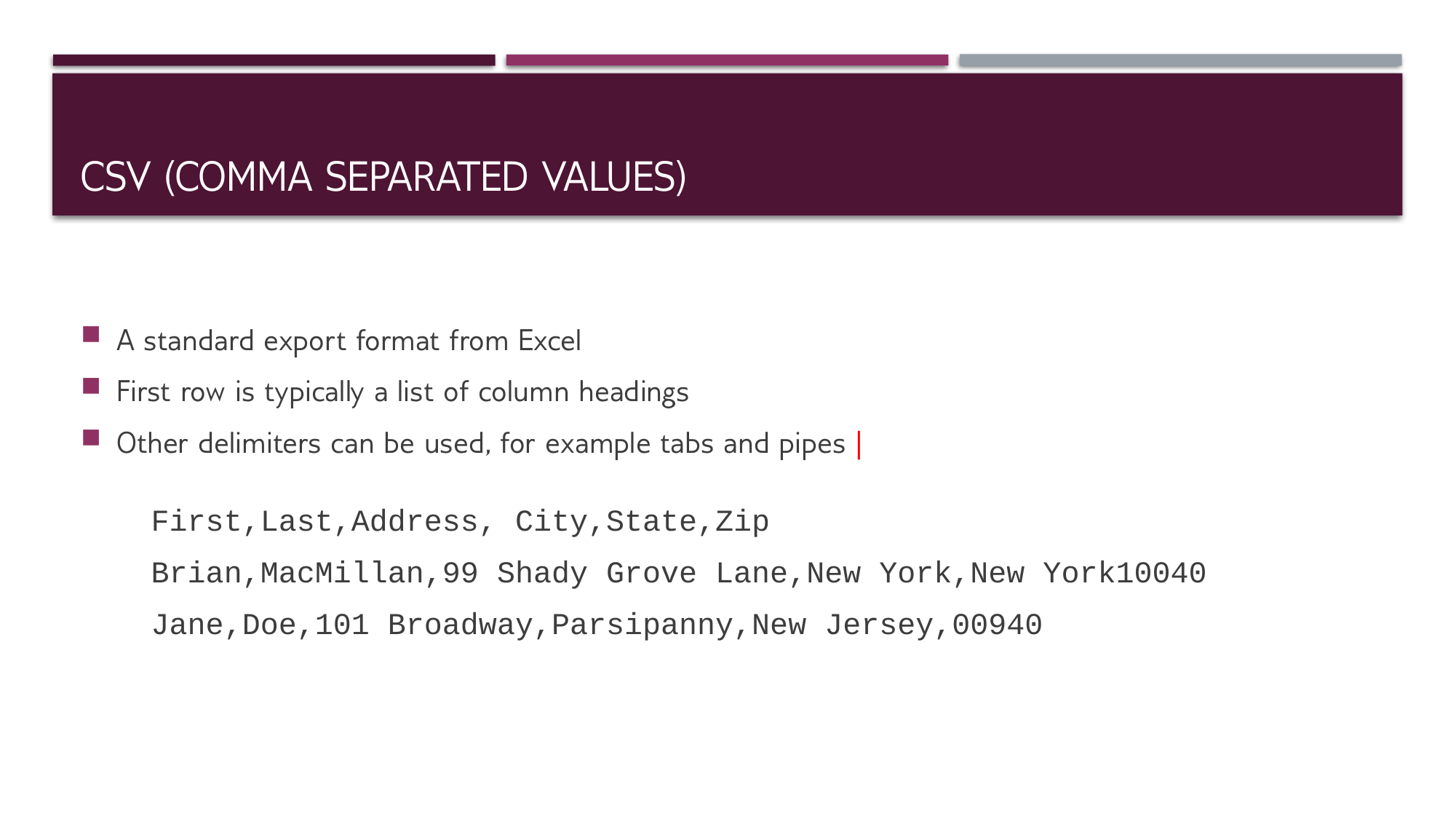

# CSV (Comma Separated Values)
A standard export format from Excel
First row is typically a list of column headings
Other delimiters can be used, for example tabs and pipes |

First,Last,Address, City,State,Zip
Brian,MacMillan,99 Shady Grove Lane,New York,New York10040
Jane,Doe,101 Broadway,Parsipanny,New Jersey,00940